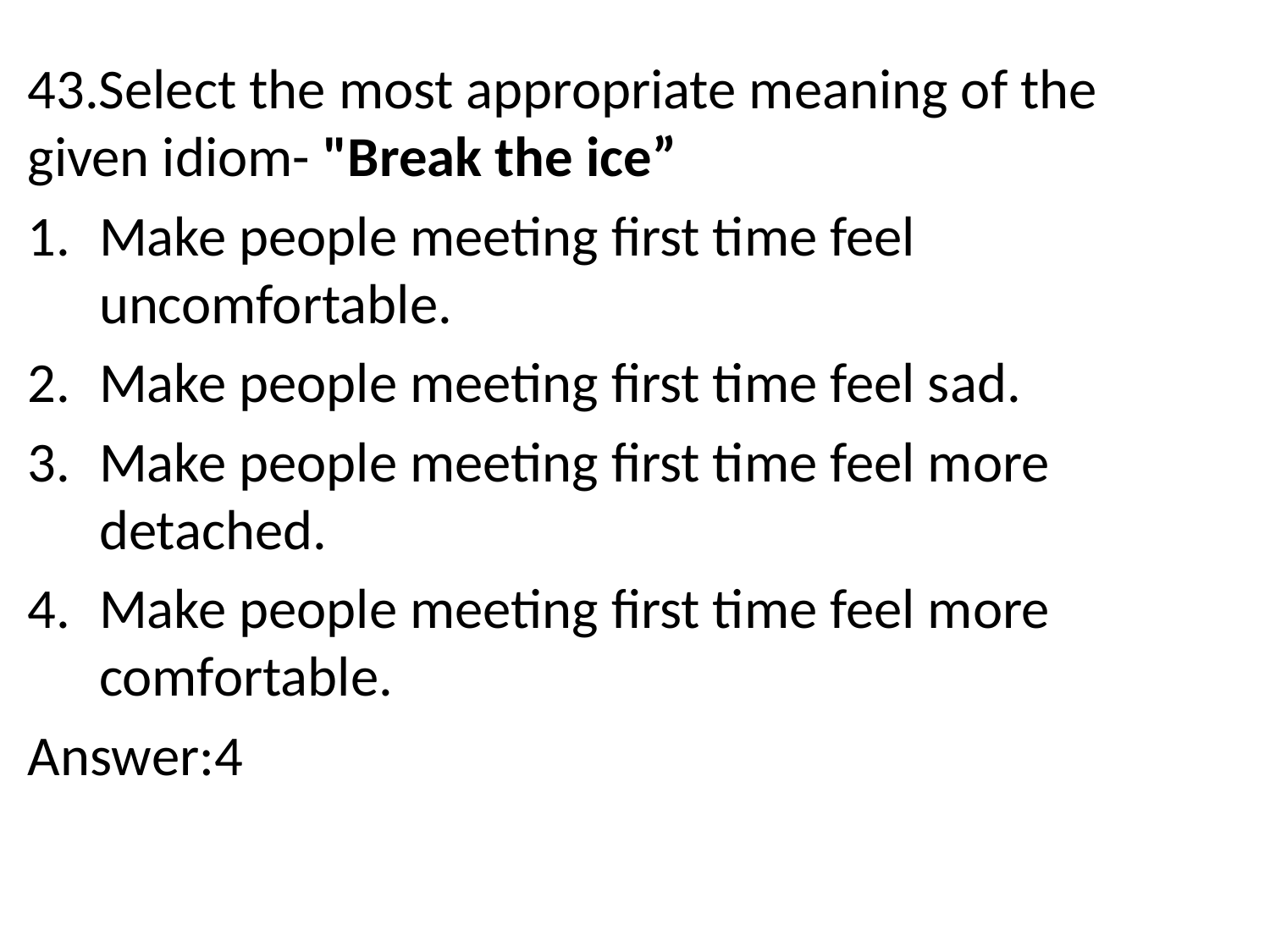

43.Select the most appropriate meaning of the given idiom- "Break the ice”
Make people meeting first time feel uncomfortable.
Make people meeting first time feel sad.
Make people meeting first time feel more detached.
Make people meeting first time feel more comfortable.
Answer:4